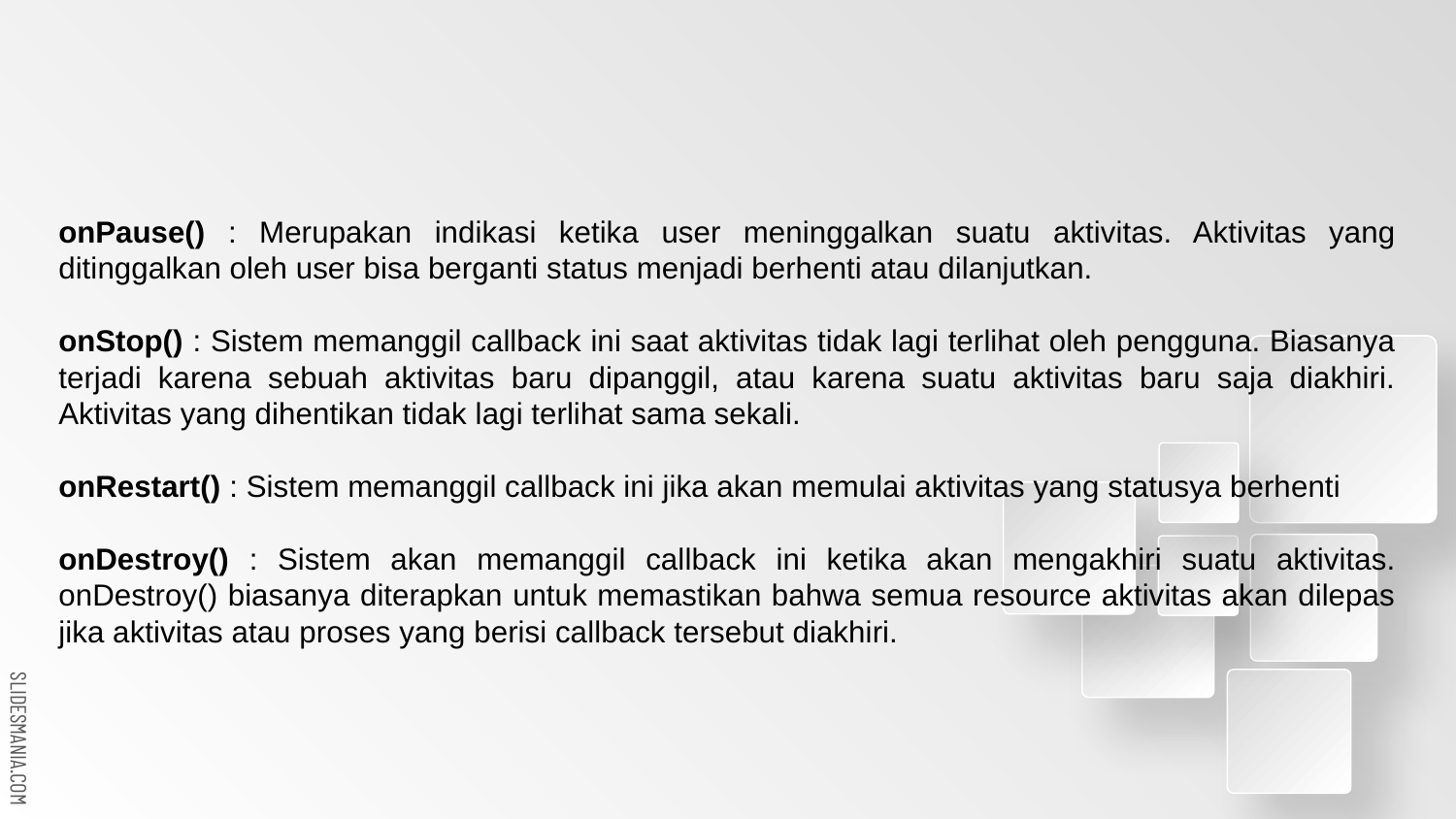

onPause() : Merupakan indikasi ketika user meninggalkan suatu aktivitas. Aktivitas yang ditinggalkan oleh user bisa berganti status menjadi berhenti atau dilanjutkan.

onStop() : Sistem memanggil callback ini saat aktivitas tidak lagi terlihat oleh pengguna. Biasanya terjadi karena sebuah aktivitas baru dipanggil, atau karena suatu aktivitas baru saja diakhiri. Aktivitas yang dihentikan tidak lagi terlihat sama sekali.

onRestart() : Sistem memanggil callback ini jika akan memulai aktivitas yang statusya berhenti

onDestroy() : Sistem akan memanggil callback ini ketika akan mengakhiri suatu aktivitas. onDestroy() biasanya diterapkan untuk memastikan bahwa semua resource aktivitas akan dilepas jika aktivitas atau proses yang berisi callback tersebut diakhiri.